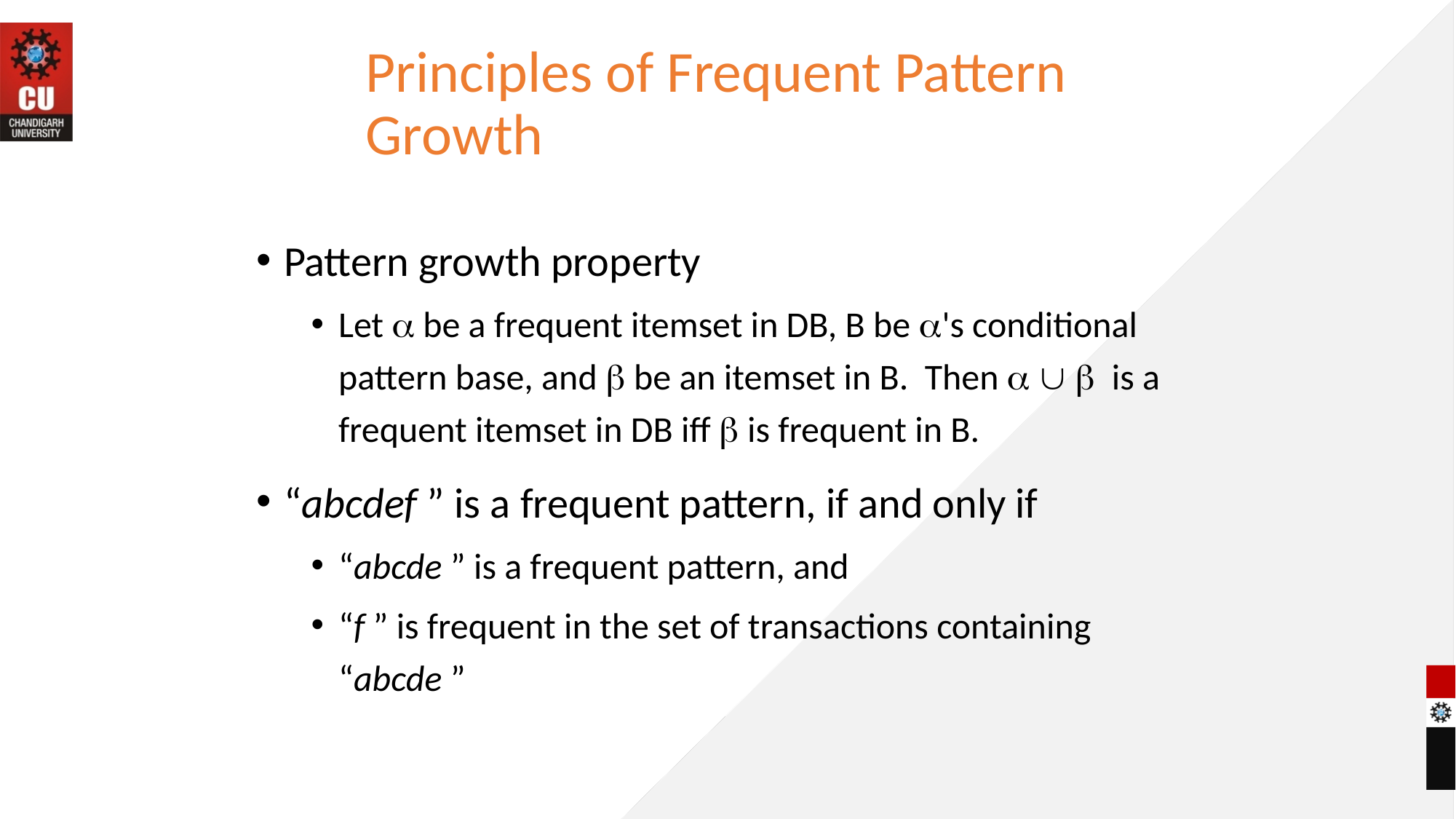

# Principles of Frequent Pattern Growth
Pattern growth property
Let α be a frequent itemset in DB, B be α's conditional pattern base, and β be an itemset in B.  Then α ∪ β  is a frequent itemset in DB iff β is frequent in B.
“abcdef ” is a frequent pattern, if and only if
“abcde ” is a frequent pattern, and
“f ” is frequent in the set of transactions containing “abcde ”